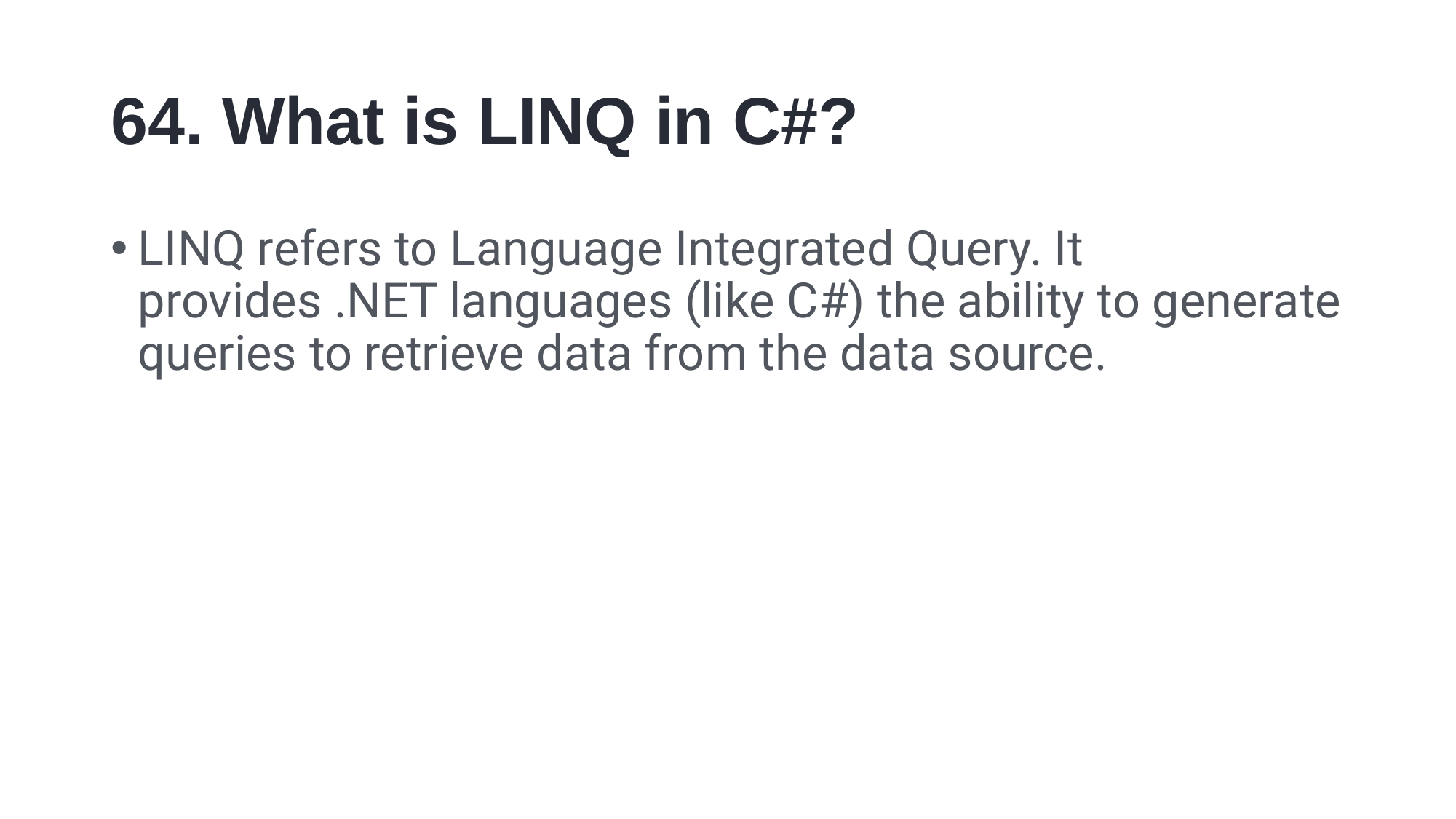

# 64. What is LINQ in C#?
LINQ refers to Language Integrated Query. It provides .NET languages (like C#) the ability to generate queries to retrieve data from the data source.